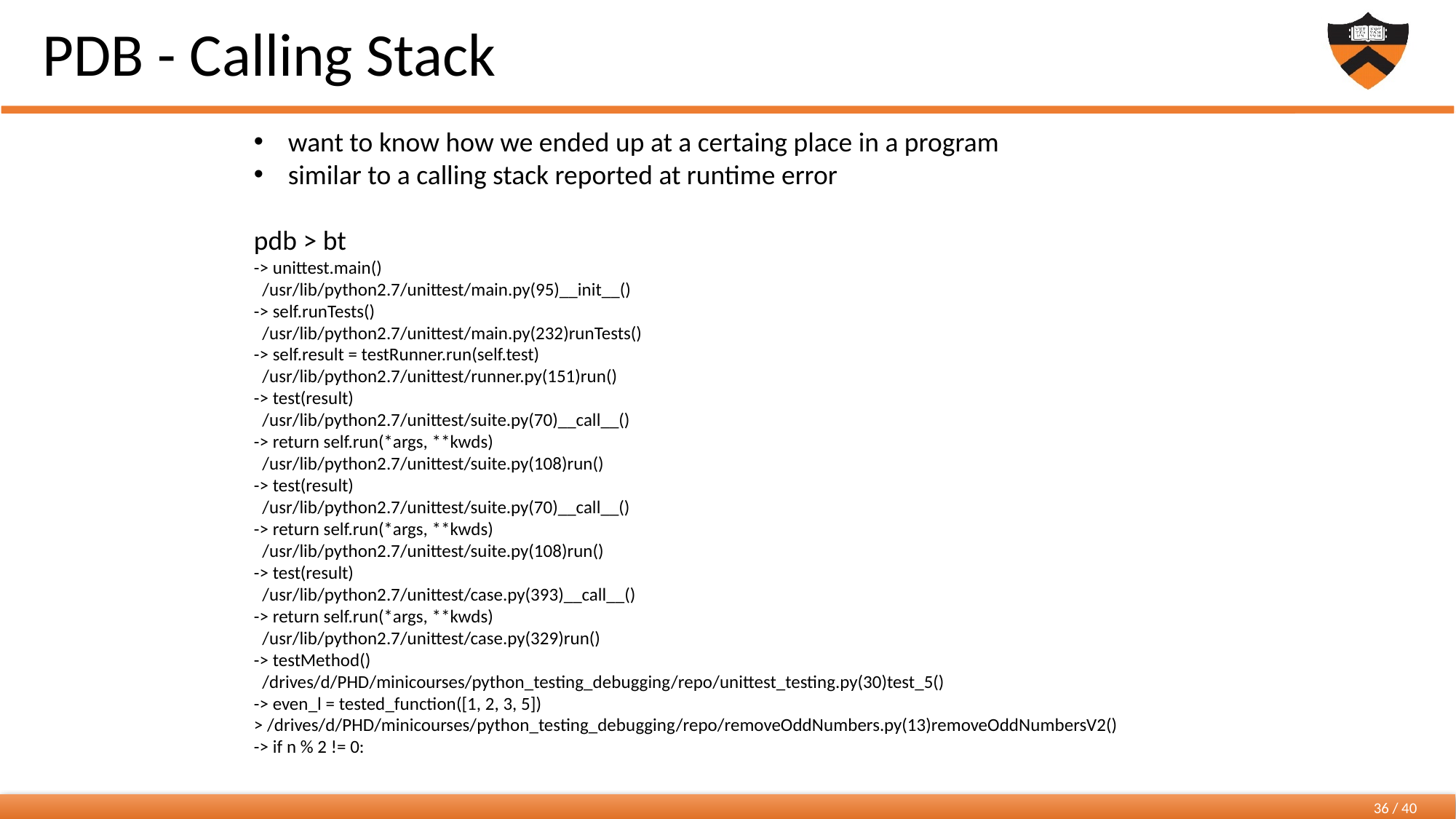

# PDB - Calling Stack
want to know how we ended up at a certaing place in a program
similar to a calling stack reported at runtime error

pdb > bt
-> unittest.main()
  /usr/lib/python2.7/unittest/main.py(95)__init__()
-> self.runTests()
  /usr/lib/python2.7/unittest/main.py(232)runTests()
-> self.result = testRunner.run(self.test)
  /usr/lib/python2.7/unittest/runner.py(151)run()
-> test(result)
  /usr/lib/python2.7/unittest/suite.py(70)__call__()
-> return self.run(*args, **kwds)
  /usr/lib/python2.7/unittest/suite.py(108)run()
-> test(result)
  /usr/lib/python2.7/unittest/suite.py(70)__call__()
-> return self.run(*args, **kwds)
  /usr/lib/python2.7/unittest/suite.py(108)run()
-> test(result)
  /usr/lib/python2.7/unittest/case.py(393)__call__()
-> return self.run(*args, **kwds)
  /usr/lib/python2.7/unittest/case.py(329)run()
-> testMethod()
  /drives/d/PHD/minicourses/python_testing_debugging/repo/unittest_testing.py(30)test_5()
-> even_l = tested_function([1, 2, 3, 5])
> /drives/d/PHD/minicourses/python_testing_debugging/repo/removeOddNumbers.py(13)removeOddNumbersV2()
-> if n % 2 != 0:
36 / 40